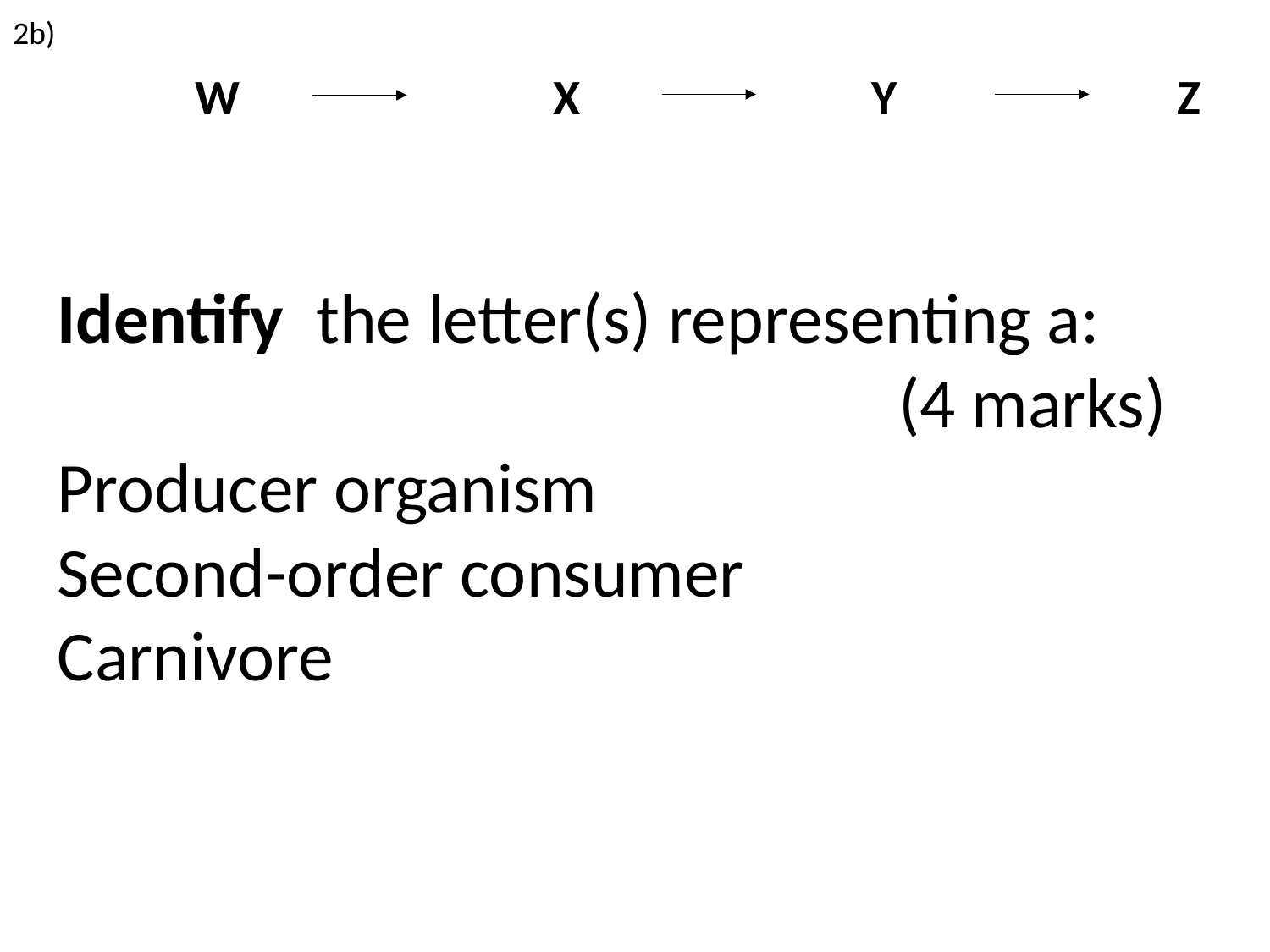

2b)
W                            X                          Y                         Z
Identify  the letter(s) representing a:				                             (4 marks)
Producer organism
Second-order consumer
Carnivore